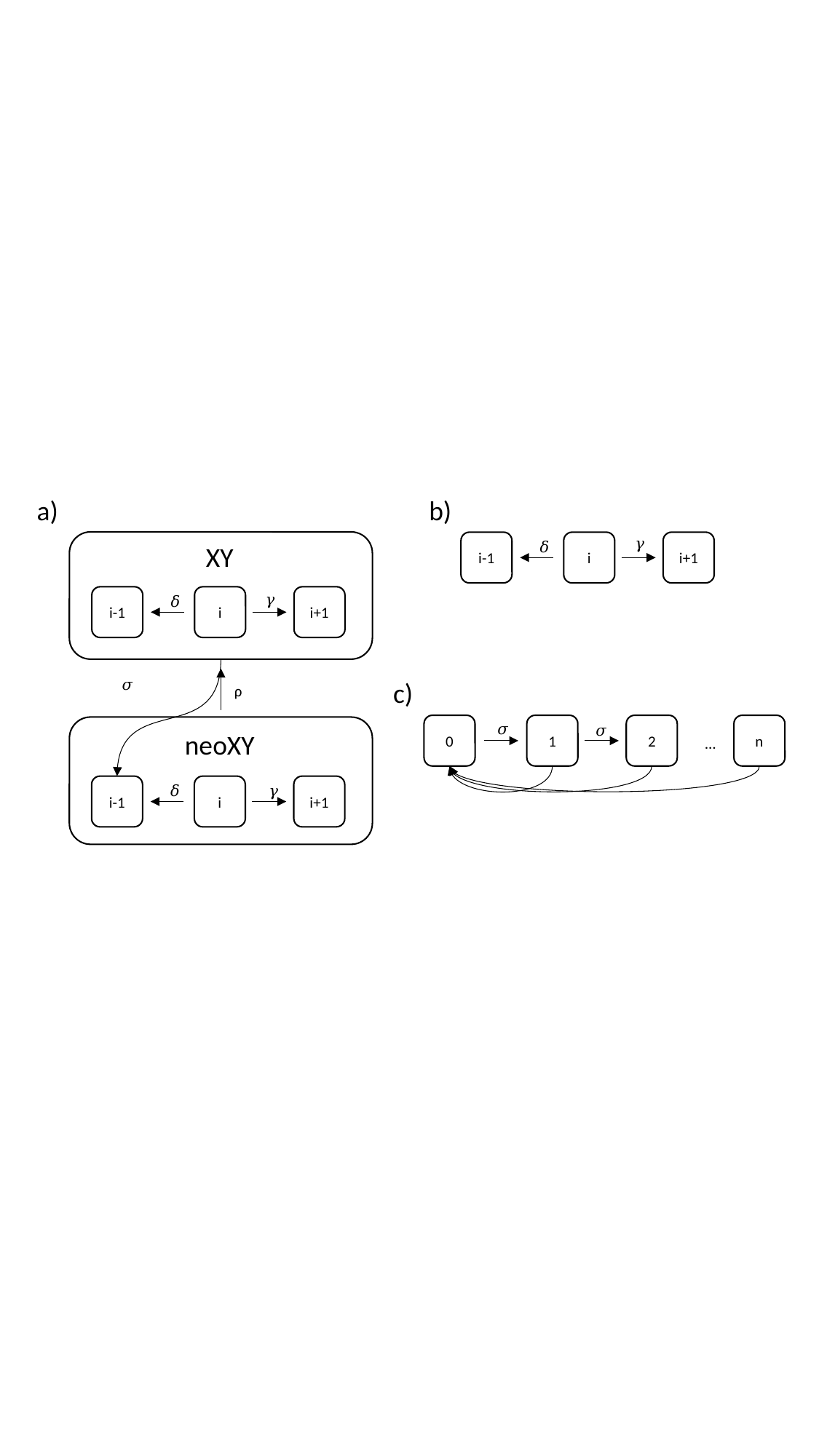

a)
b)

𝛾
𝛿
XY
i-1
i
i+1

XY

𝛾
𝛿
i-1
i
i+1

𝜎
c)
ρ
𝜎
𝜎
0
1
2
n

neoXY
…
𝛿
𝛾
i-1
i
i+1